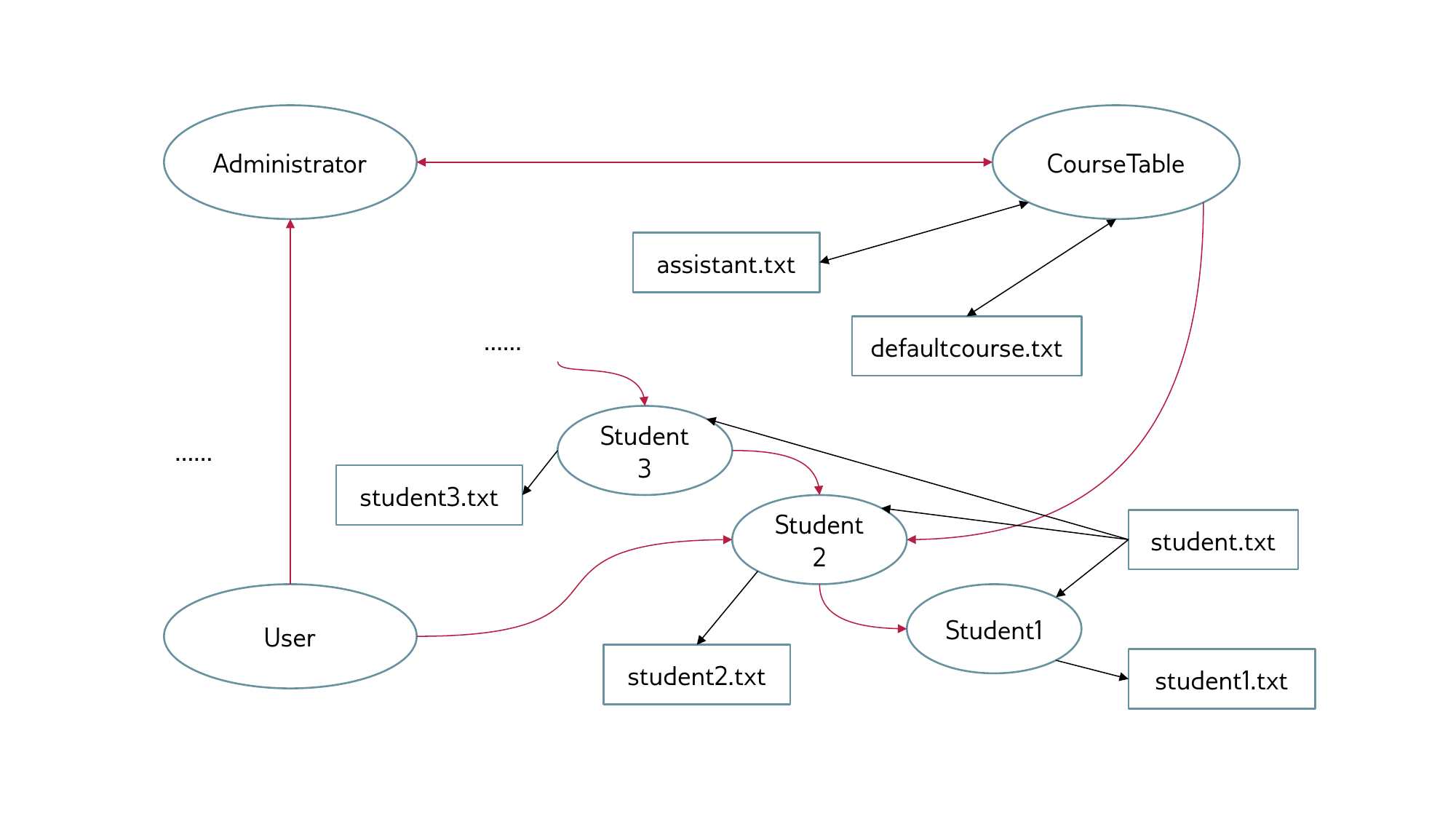

Administrator
CourseTable
assistant.txt
defaultcourse.txt
……
Student3
……
student3.txt
Student2
student.txt
User
Student1
student2.txt
student1.txt